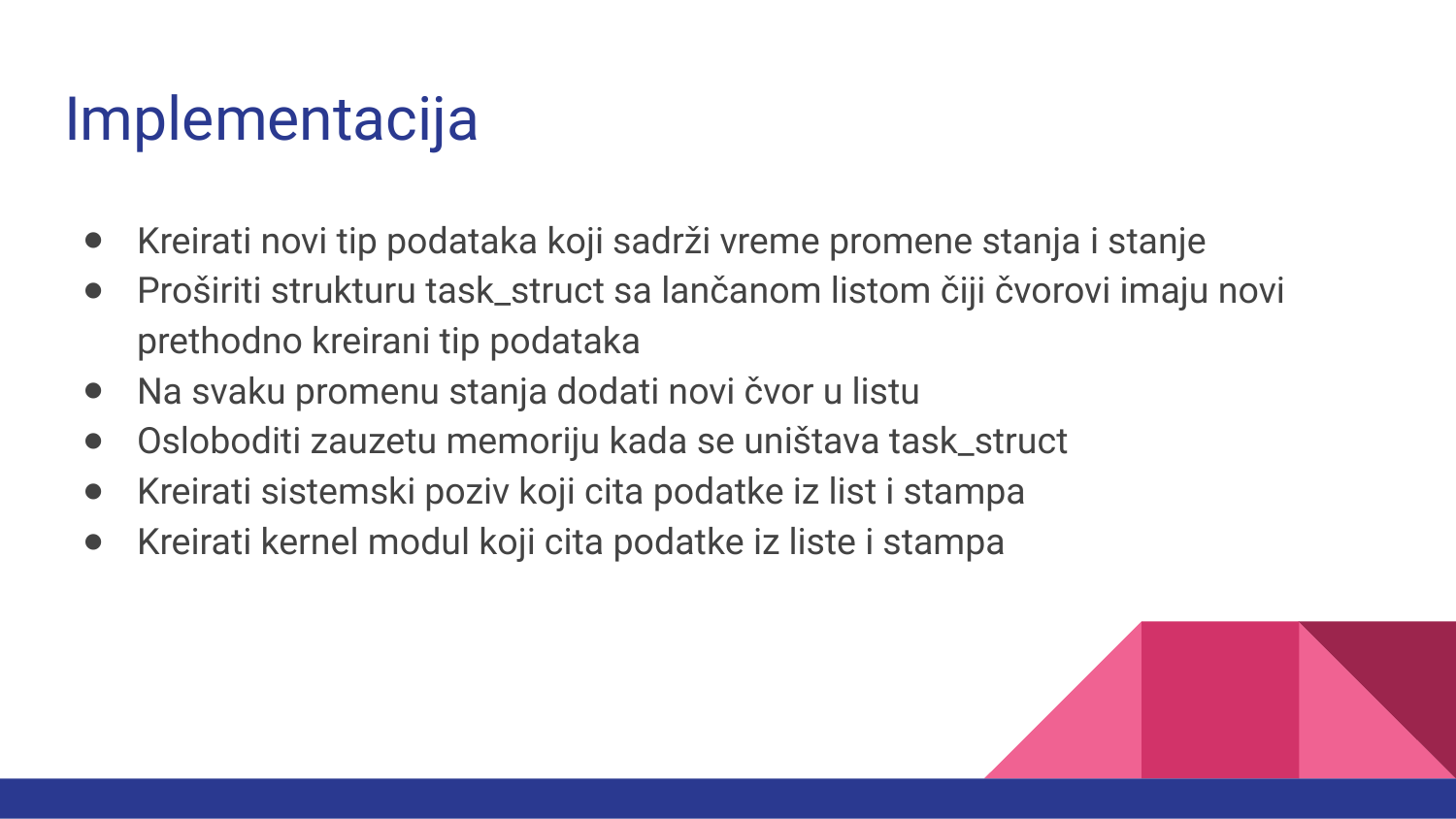

# Implementacija
Kreirati novi tip podataka koji sadrži vreme promene stanja i stanje
Proširiti strukturu task_struct sa lančanom listom čiji čvorovi imaju novi prethodno kreirani tip podataka
Na svaku promenu stanja dodati novi čvor u listu
Osloboditi zauzetu memoriju kada se uništava task_struct
Kreirati sistemski poziv koji cita podatke iz list i stampa
Kreirati kernel modul koji cita podatke iz liste i stampa